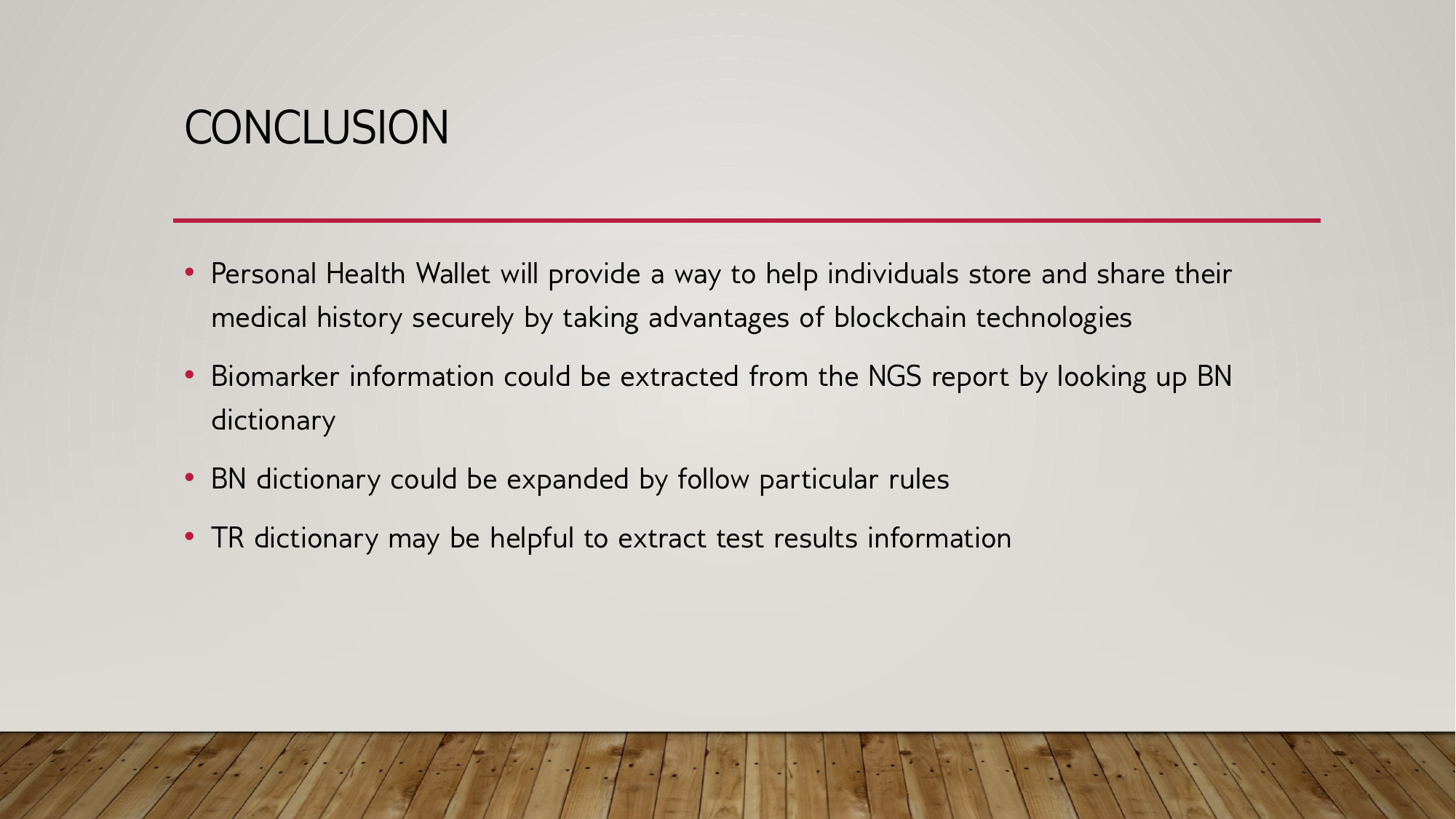

# Conclusion
Personal Health Wallet will provide a way to help individuals store and share their medical history securely by taking advantages of blockchain technologies
Biomarker information could be extracted from the NGS report by looking up BN dictionary
BN dictionary could be expanded by follow particular rules
TR dictionary may be helpful to extract test results information